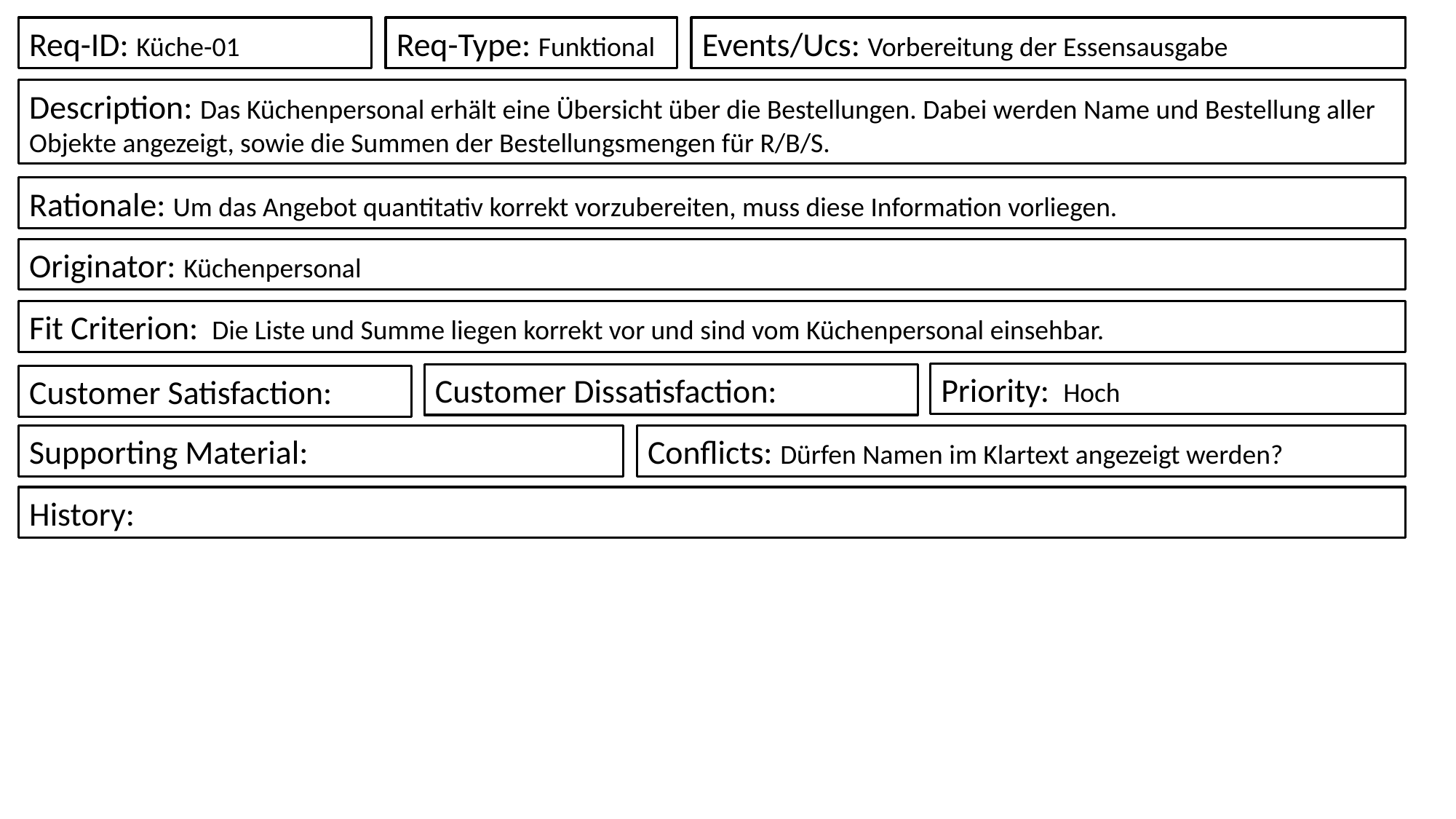

Req-Type: Funktional
Events/Ucs: Vorbereitung der Essensausgabe
Req-ID: Küche-01
Description: Das Küchenpersonal erhält eine Übersicht über die Bestellungen. Dabei werden Name und Bestellung aller Objekte angezeigt, sowie die Summen der Bestellungsmengen für R/B/S.
Rationale: Um das Angebot quantitativ korrekt vorzubereiten, muss diese Information vorliegen.
Originator: Küchenpersonal
Fit Criterion:  Die Liste und Summe liegen korrekt vor und sind vom Küchenpersonal einsehbar.
Priority:  Hoch
Customer Dissatisfaction:
Customer Satisfaction:
Conflicts: Dürfen Namen im Klartext angezeigt werden?
Supporting Material:
History: